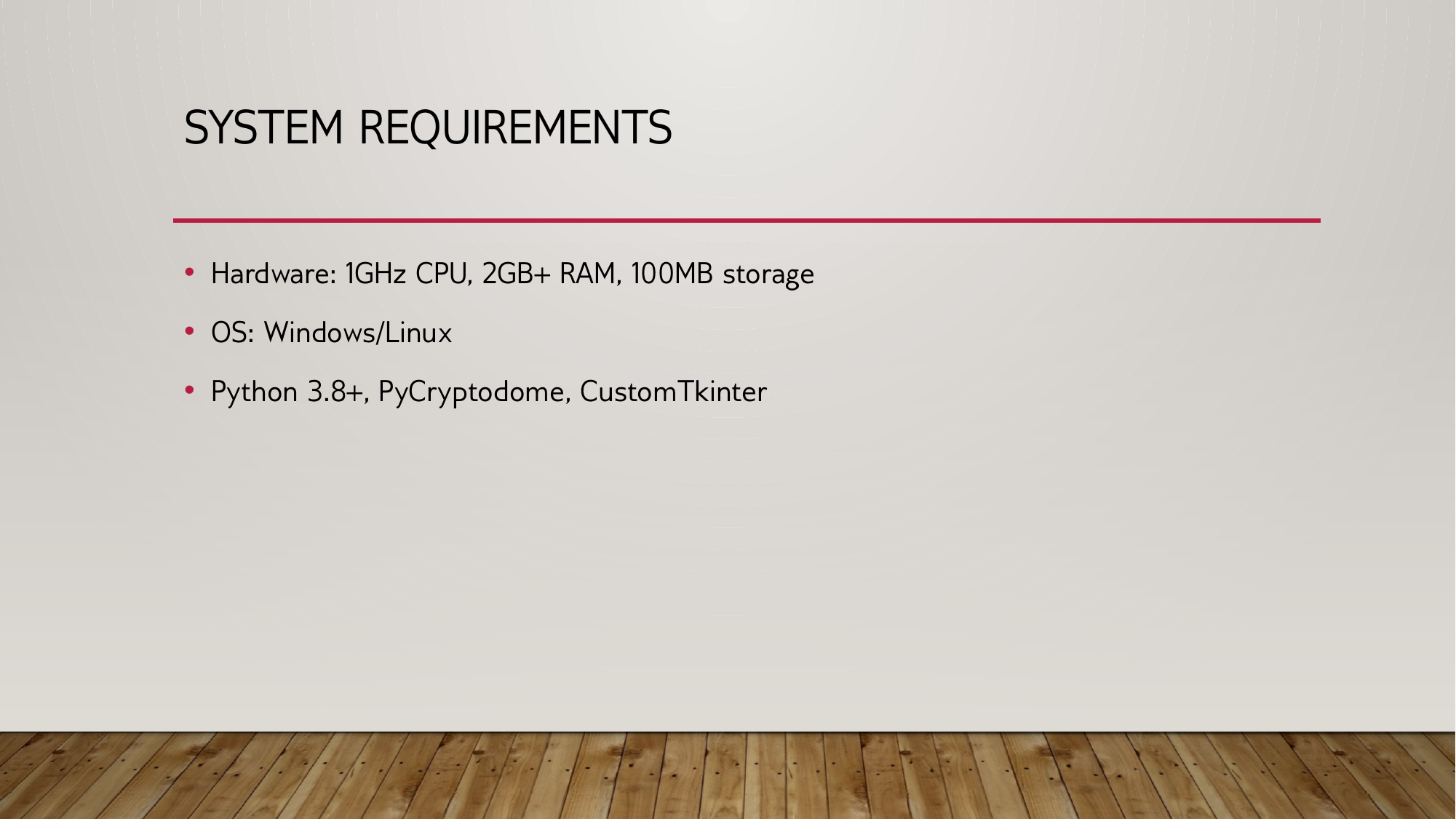

# System Requirements
Hardware: 1GHz CPU, 2GB+ RAM, 100MB storage
OS: Windows/Linux
Python 3.8+, PyCryptodome, CustomTkinter